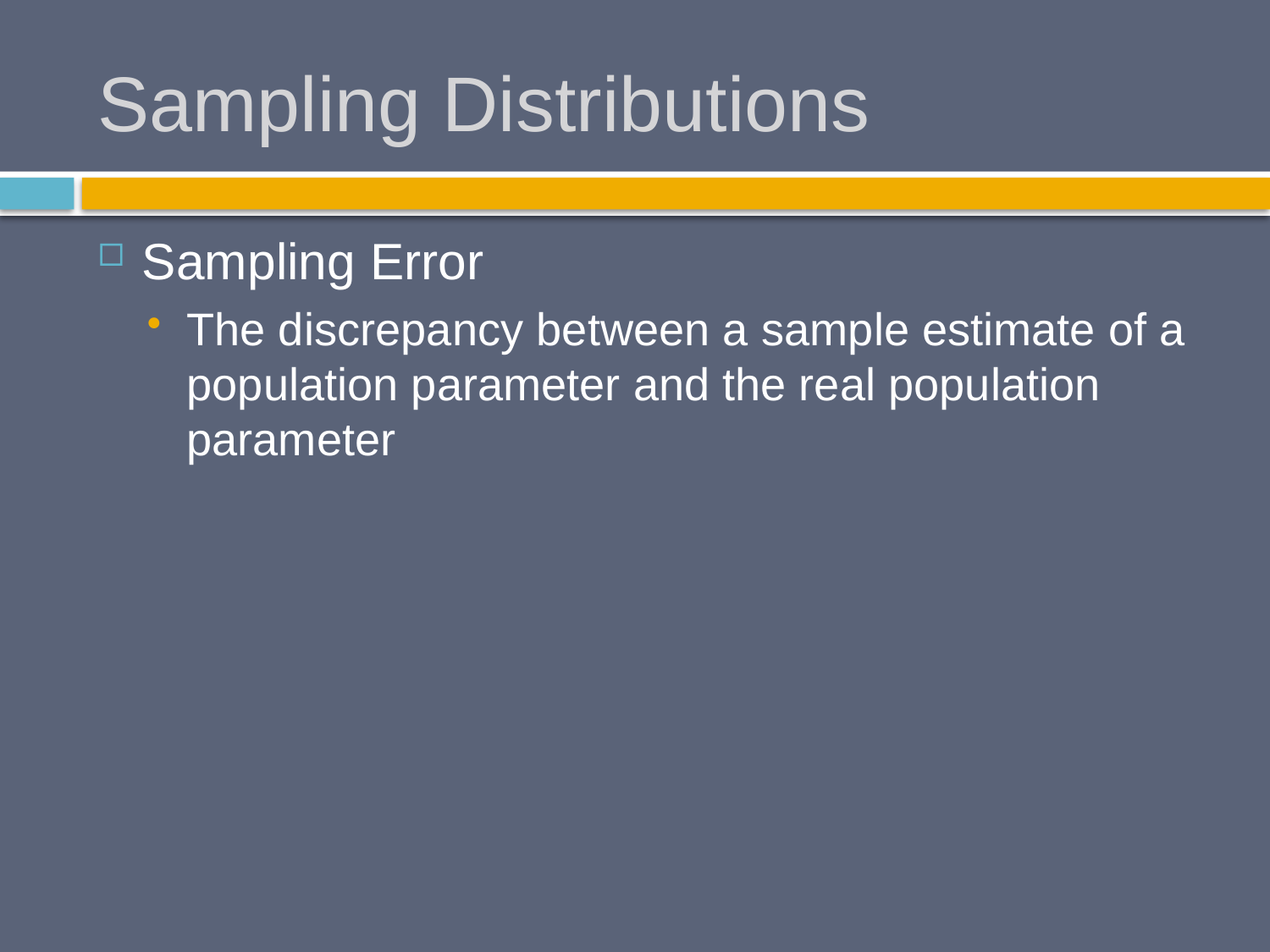

# Sampling Distributions
Sampling Error
The discrepancy between a sample estimate of a population parameter and the real population parameter